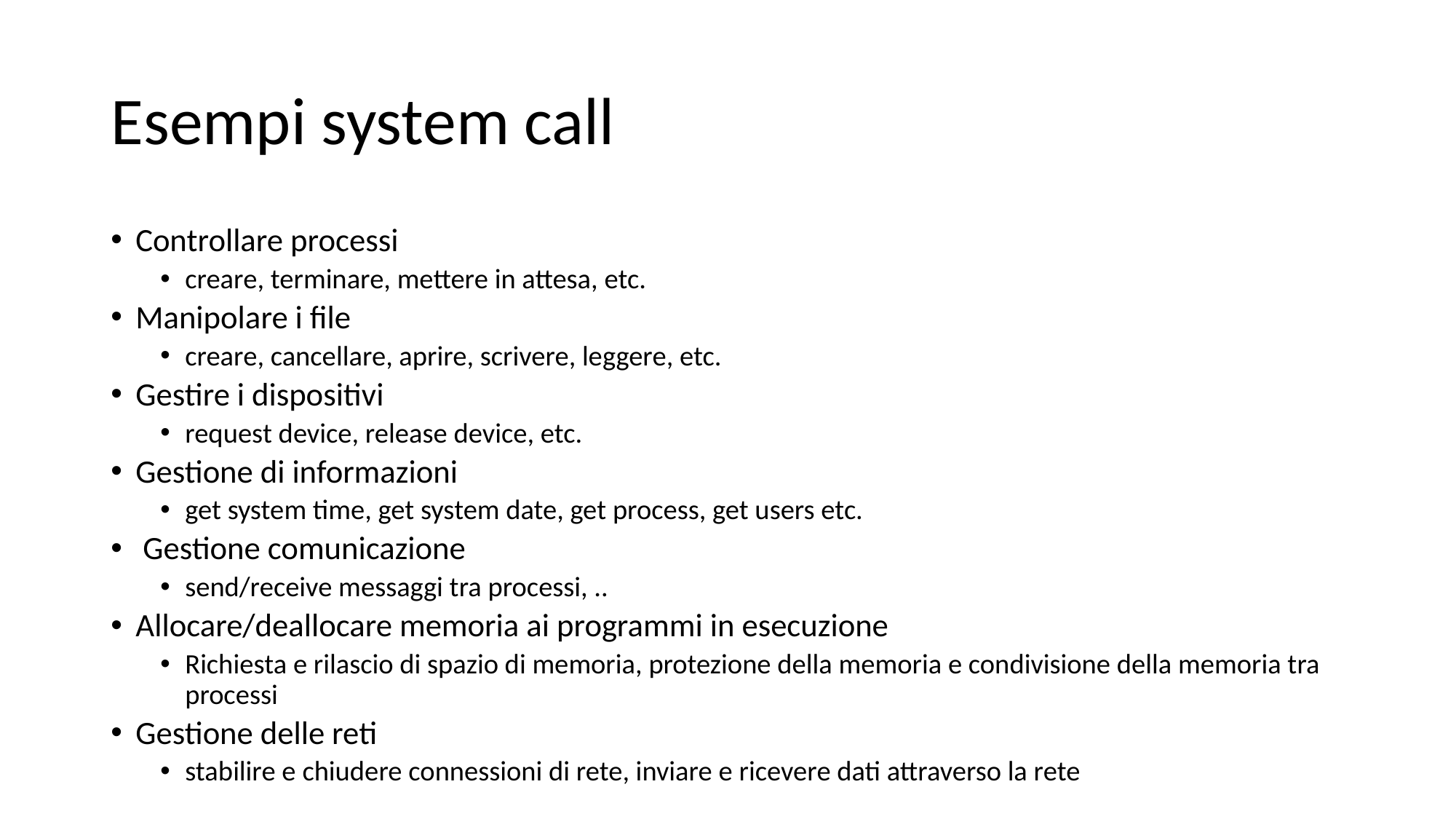

# Esempi system call
Controllare processi
creare, terminare, mettere in attesa, etc.
Manipolare i file
creare, cancellare, aprire, scrivere, leggere, etc.
Gestire i dispositivi
request device, release device, etc.
Gestione di informazioni
get system time, get system date, get process, get users etc.
 Gestione comunicazione
send/receive messaggi tra processi, ..
Allocare/deallocare memoria ai programmi in esecuzione
Richiesta e rilascio di spazio di memoria, protezione della memoria e condivisione della memoria tra processi
Gestione delle reti
stabilire e chiudere connessioni di rete, inviare e ricevere dati attraverso la rete